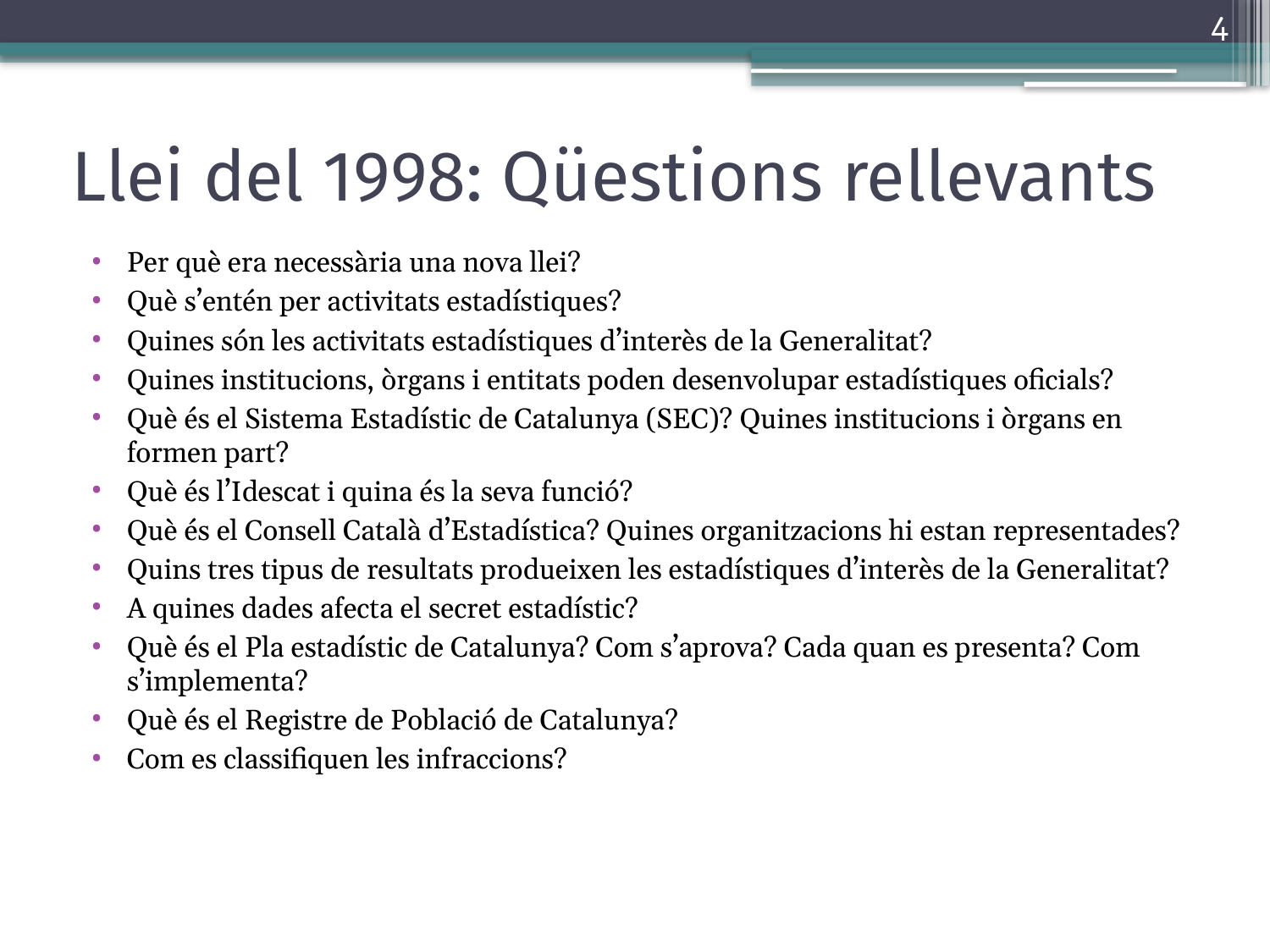

4
# Llei del 1998: Qüestions rellevants
Per què era necessària una nova llei?
Què s’entén per activitats estadístiques?
Quines són les activitats estadístiques d’interès de la Generalitat?
Quines institucions, òrgans i entitats poden desenvolupar estadístiques oficials?
Què és el Sistema Estadístic de Catalunya (SEC)? Quines institucions i òrgans en formen part?
Què és l’Idescat i quina és la seva funció?
Què és el Consell Català d’Estadística? Quines organitzacions hi estan representades?
Quins tres tipus de resultats produeixen les estadístiques d’interès de la Generalitat?
A quines dades afecta el secret estadístic?
Què és el Pla estadístic de Catalunya? Com s’aprova? Cada quan es presenta? Com s’implementa?
Què és el Registre de Població de Catalunya?
Com es classifiquen les infraccions?